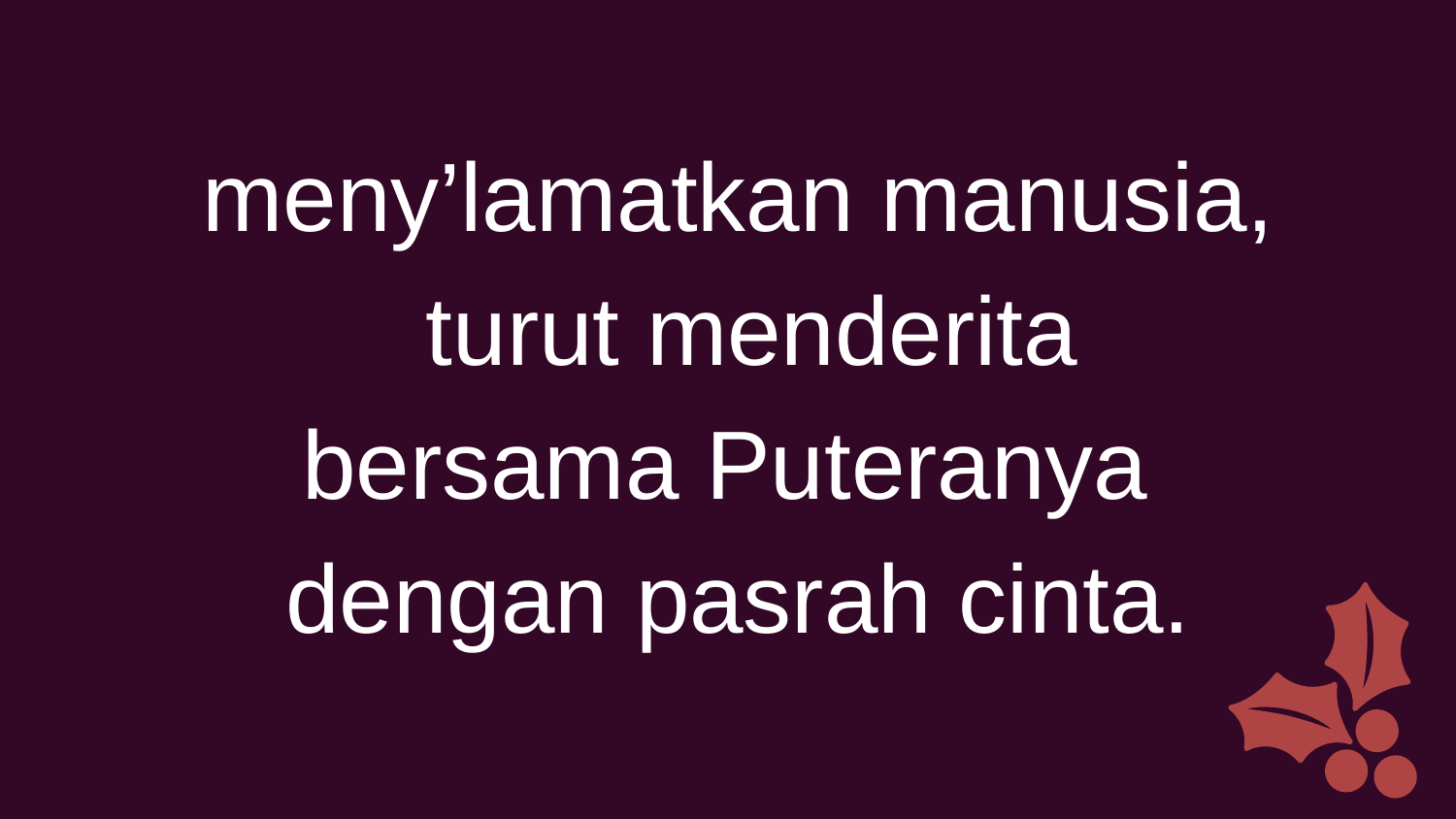

meny’lamatkan manusia,
 turut menderita
bersama Puteranya
dengan pasrah cinta.